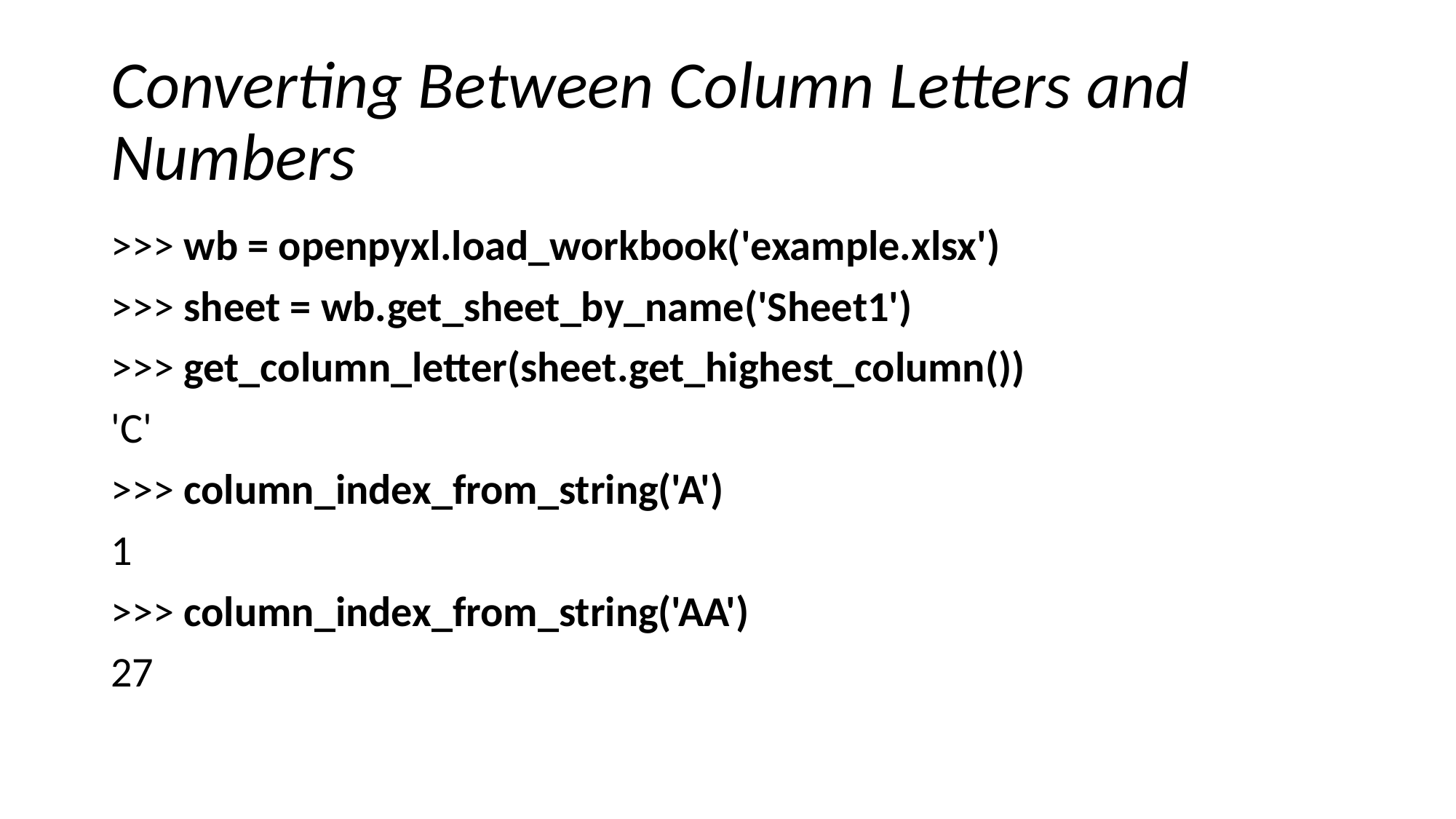

# Converting Between Column Letters and Numbers
>>> wb = openpyxl.load_workbook('example.xlsx')
>>> sheet = wb.get_sheet_by_name('Sheet1')
>>> get_column_letter(sheet.get_highest_column())
'C'
>>> column_index_from_string('A')
1
>>> column_index_from_string('AA')
27